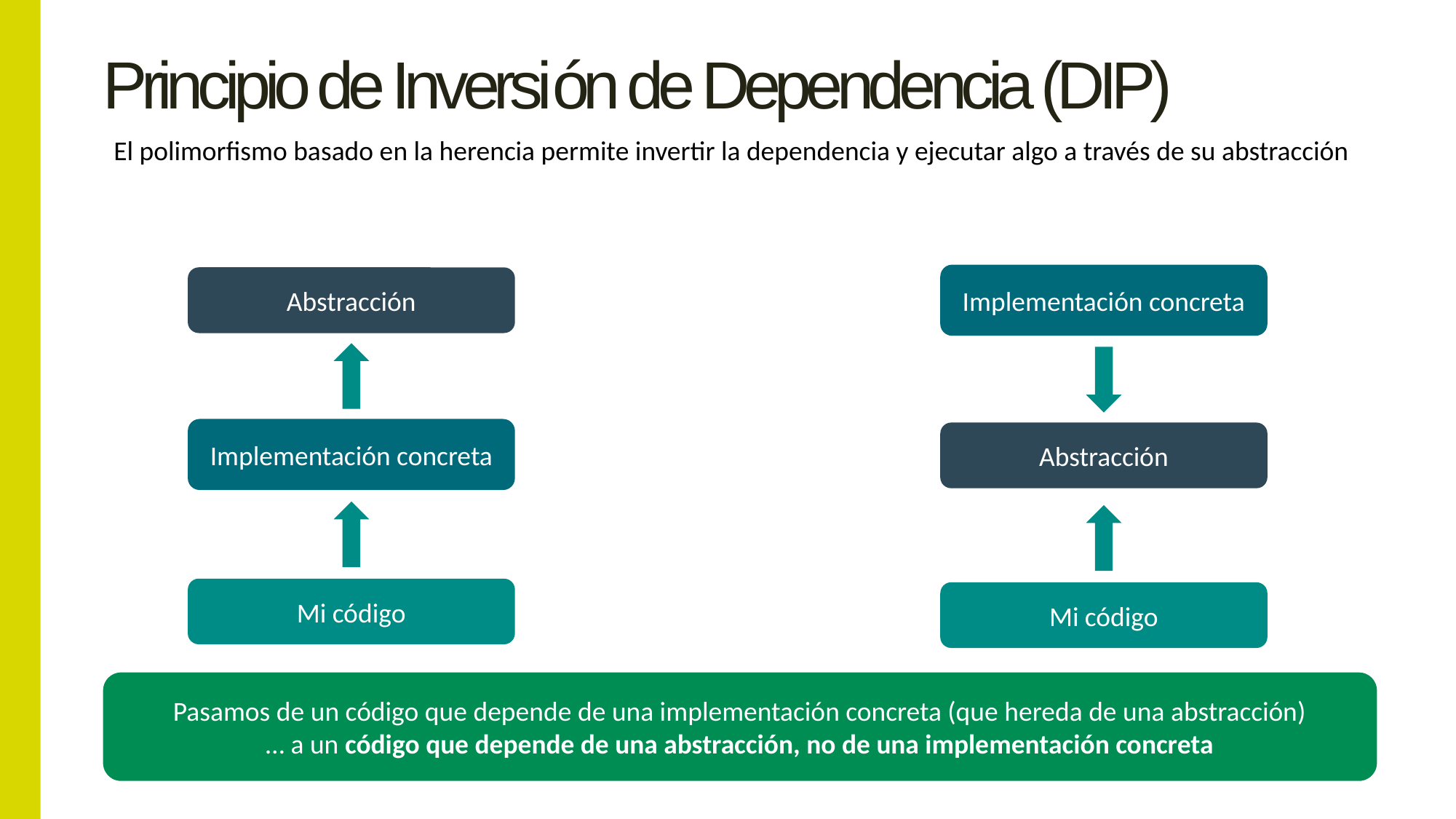

# Principio de Inversión de Dependencia (DIP)
El polimorfismo basado en la herencia permite invertir la dependencia y ejecutar algo a través de su abstracción
Implementación concreta
Abstracción

Implementación concreta
Abstracción

Mi código
Mi código
Pasamos de un código que depende de una implementación concreta (que hereda de una abstracción)
… a un código que depende de una abstracción, no de una implementación concreta